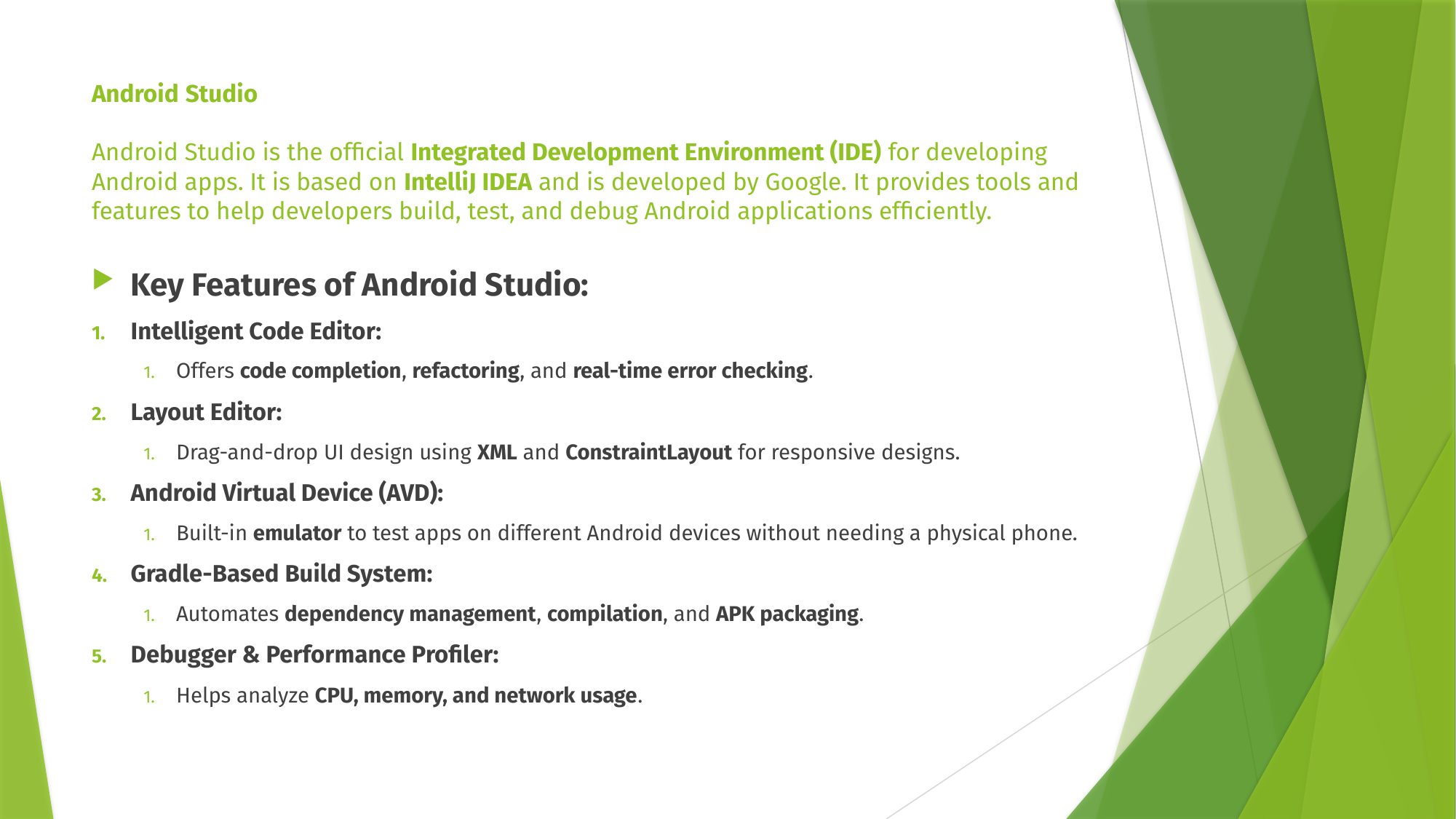

# Android Studio Android Studio is the official Integrated Development Environment (IDE) for developing Android apps. It is based on IntelliJ IDEA and is developed by Google. It provides tools and features to help developers build, test, and debug Android applications efficiently.
Key Features of Android Studio:
Intelligent Code Editor:
Offers code completion, refactoring, and real-time error checking.
Layout Editor:
Drag-and-drop UI design using XML and ConstraintLayout for responsive designs.
Android Virtual Device (AVD):
Built-in emulator to test apps on different Android devices without needing a physical phone.
Gradle-Based Build System:
Automates dependency management, compilation, and APK packaging.
Debugger & Performance Profiler:
Helps analyze CPU, memory, and network usage.